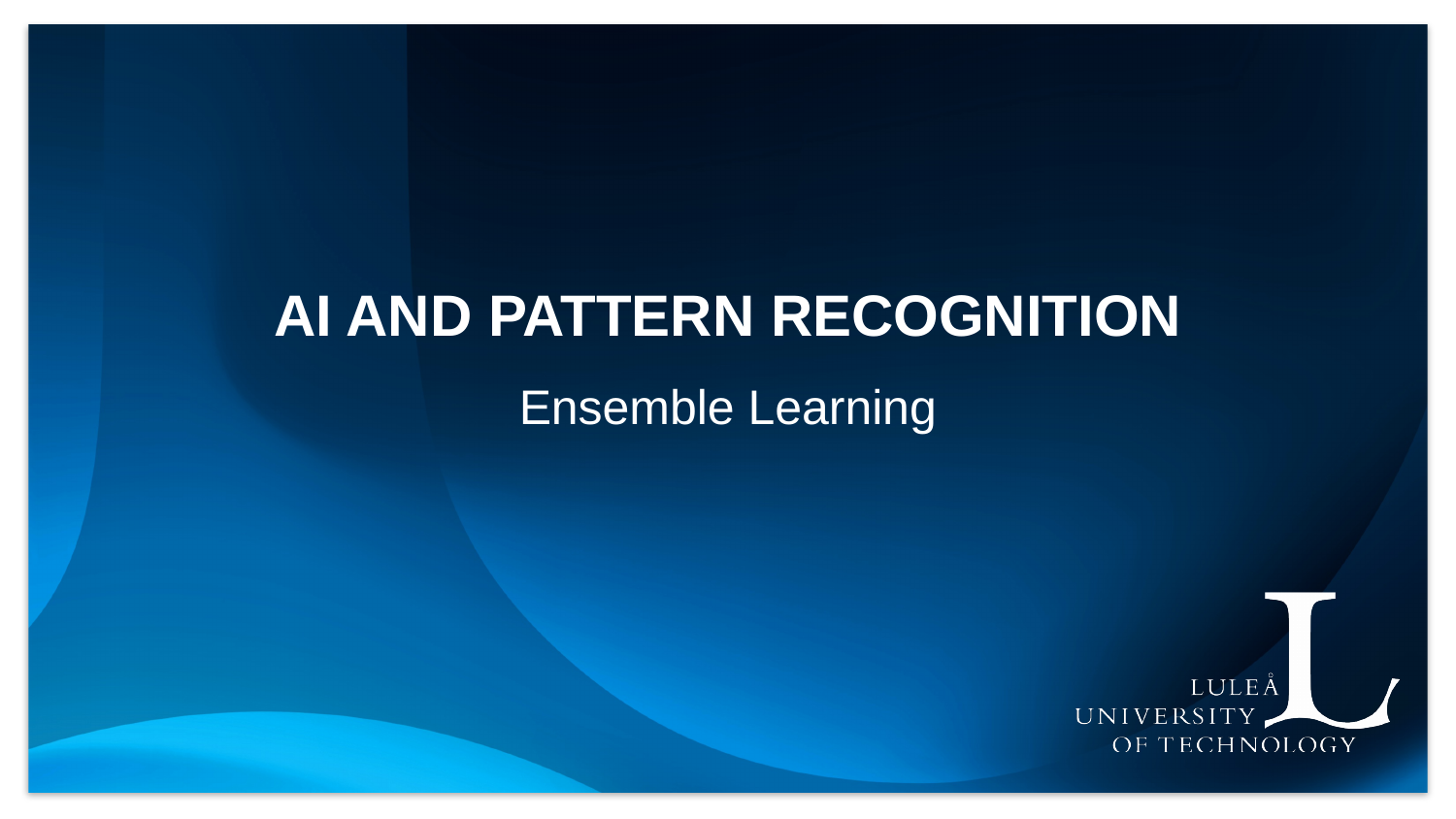

# AI and Pattern REcognition
Ensemble Learning